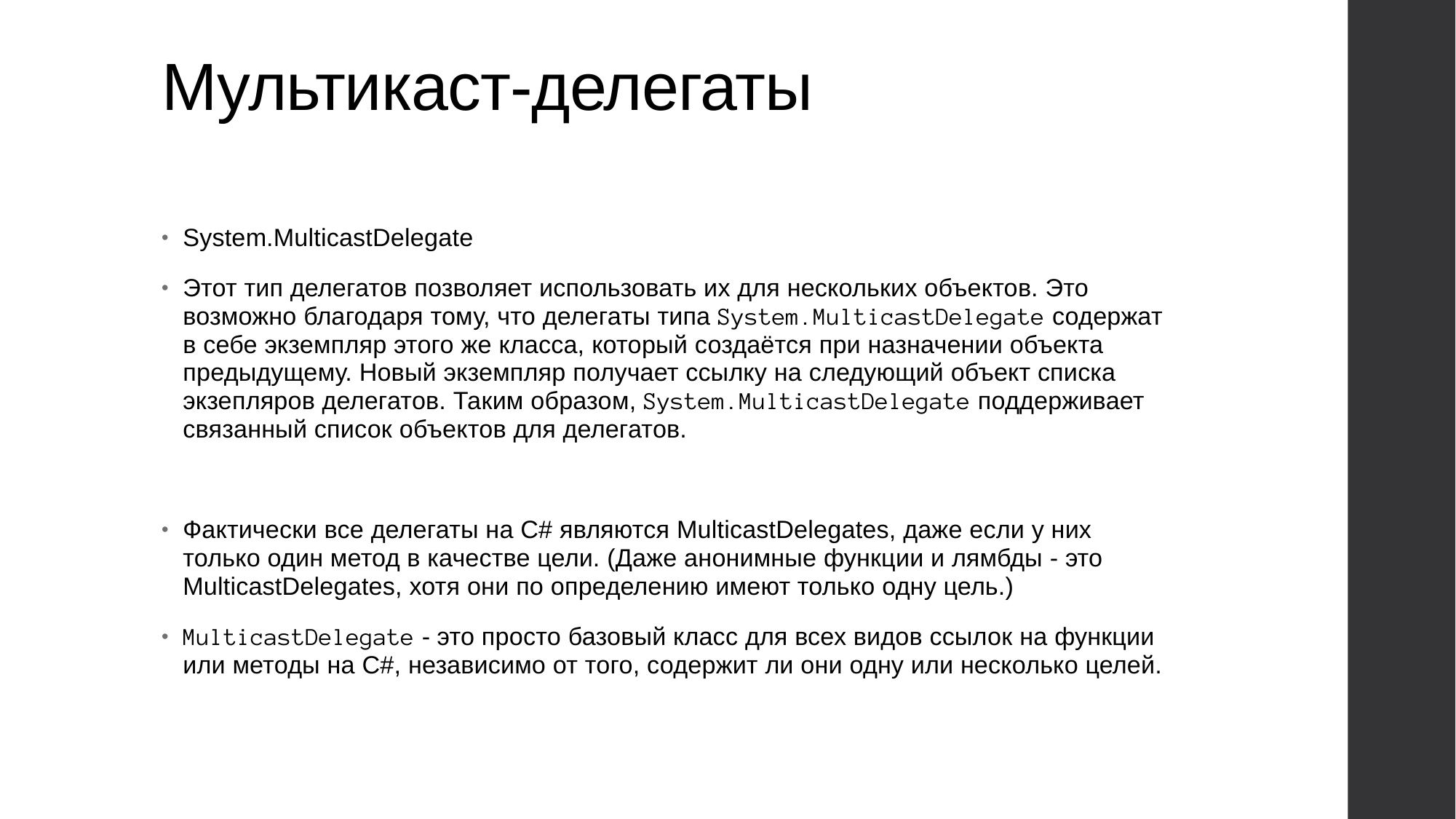

# Мультикаст-делегаты

System.MulticastDelegate
Этот тип делегатов позволяет использовать их для нескольких объектов. Это возможно благодаря тому, что делегаты типа System.MulticastDelegate содержат в себе экземпляр этого же класса, который создаётся при назначении объекта предыдущему. Новый экземпляр получает ссылку на следующий объект списка экзепляров делегатов. Таким образом, System.MulticastDelegate поддерживает связанный список объектов для делегатов.

Фактически все делегаты на С# являются MulticastDelegates, даже если у них только один метод в качестве цели. (Даже анонимные функции и лямбды - это MulticastDelegates, хотя они по определению имеют только одну цель.)
MulticastDelegate - это просто базовый класс для всех видов ссылок на функции или методы на С#, независимо от того, содержит ли они одну или несколько целей.